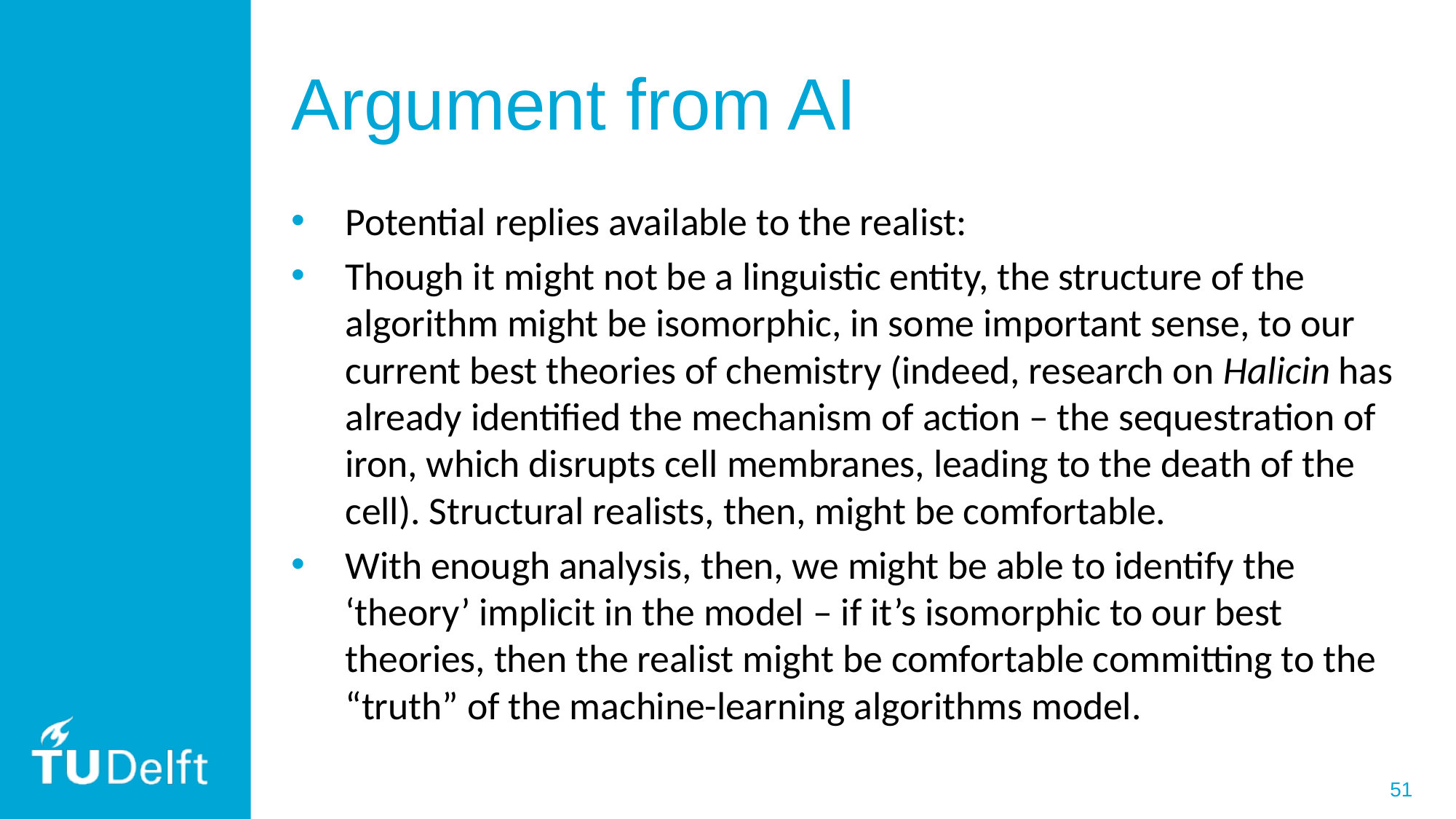

# Argument from AI
Potential replies available to the realist:
Though it might not be a linguistic entity, the structure of the algorithm might be isomorphic, in some important sense, to our current best theories of chemistry (indeed, research on Halicin has already identified the mechanism of action – the sequestration of iron, which disrupts cell membranes, leading to the death of the cell). Structural realists, then, might be comfortable.
With enough analysis, then, we might be able to identify the ‘theory’ implicit in the model – if it’s isomorphic to our best theories, then the realist might be comfortable committing to the “truth” of the machine-learning algorithms model.